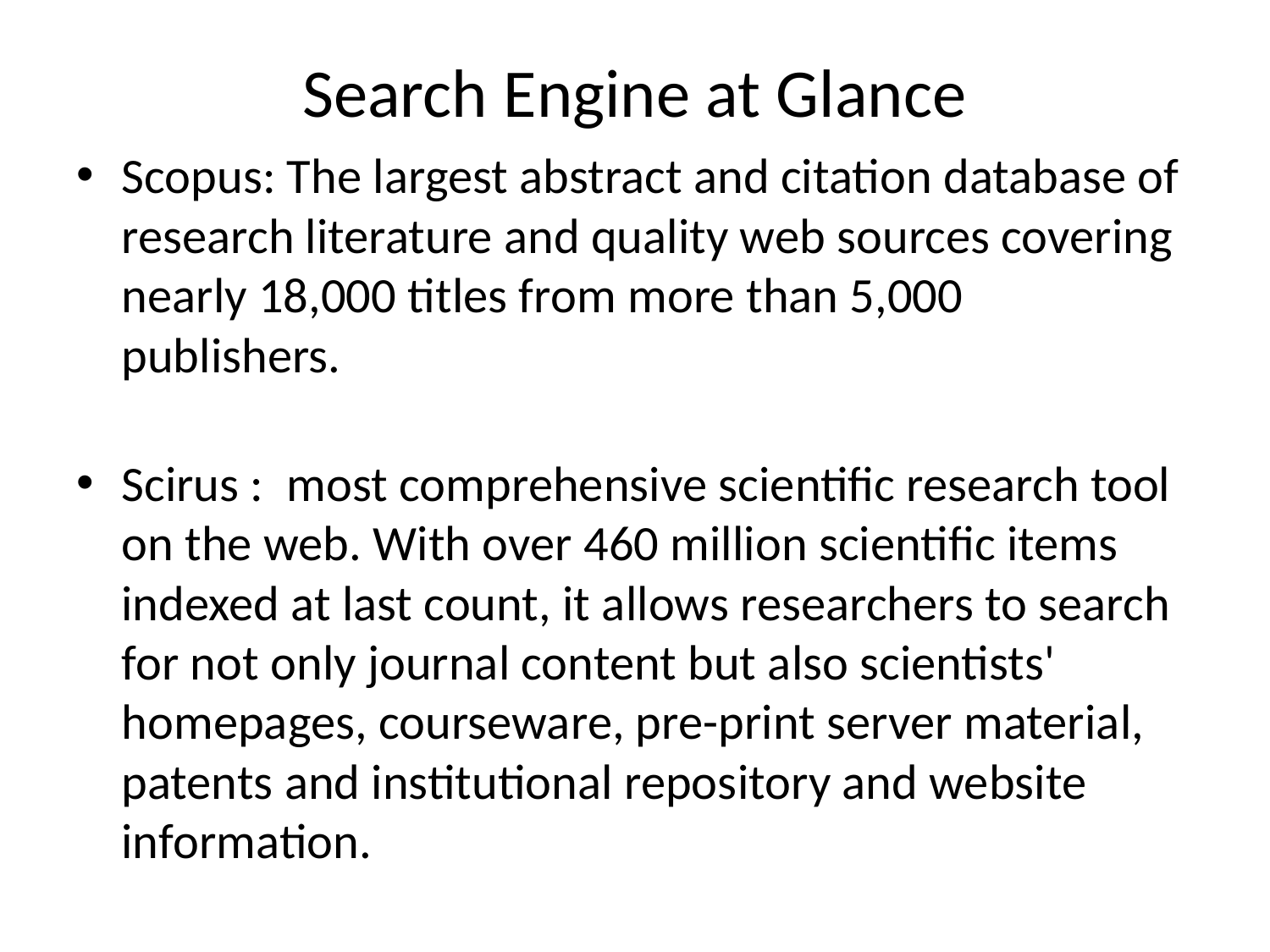

Search Engine at Glance
Scopus: The largest abstract and citation database of research literature and quality web sources covering nearly 18,000 titles from more than 5,000 publishers.
Scirus :  most comprehensive scientific research tool on the web. With over 460 million scientific items indexed at last count, it allows researchers to search for not only journal content but also scientists' homepages, courseware, pre-print server material, patents and institutional repository and website information.